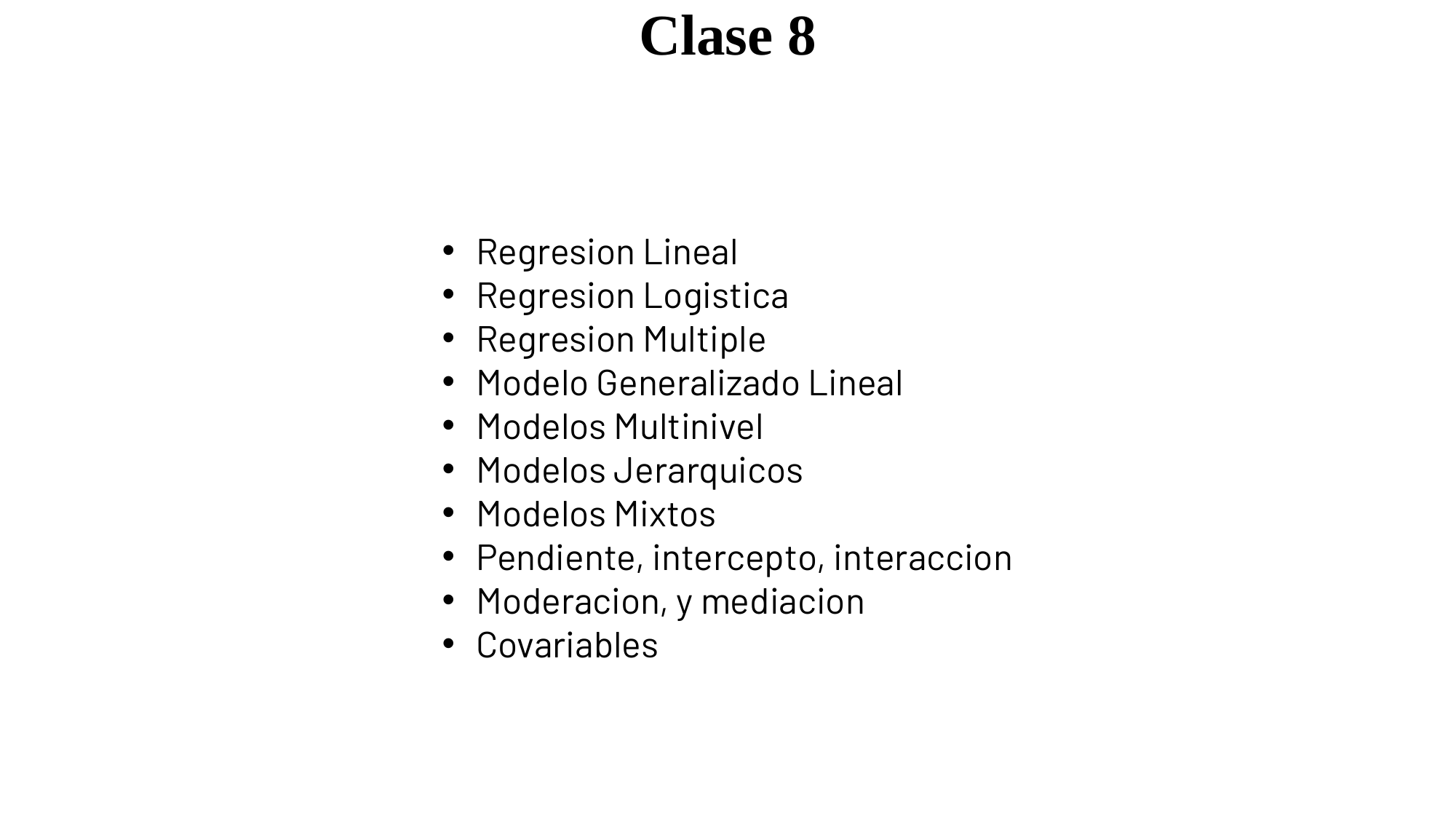

Clase 8
Regresion Lineal
Regresion Logistica
Regresion Multiple
Modelo Generalizado Lineal
Modelos Multinivel
Modelos Jerarquicos
Modelos Mixtos
Pendiente, intercepto, interaccion
Moderacion, y mediacion
Covariables